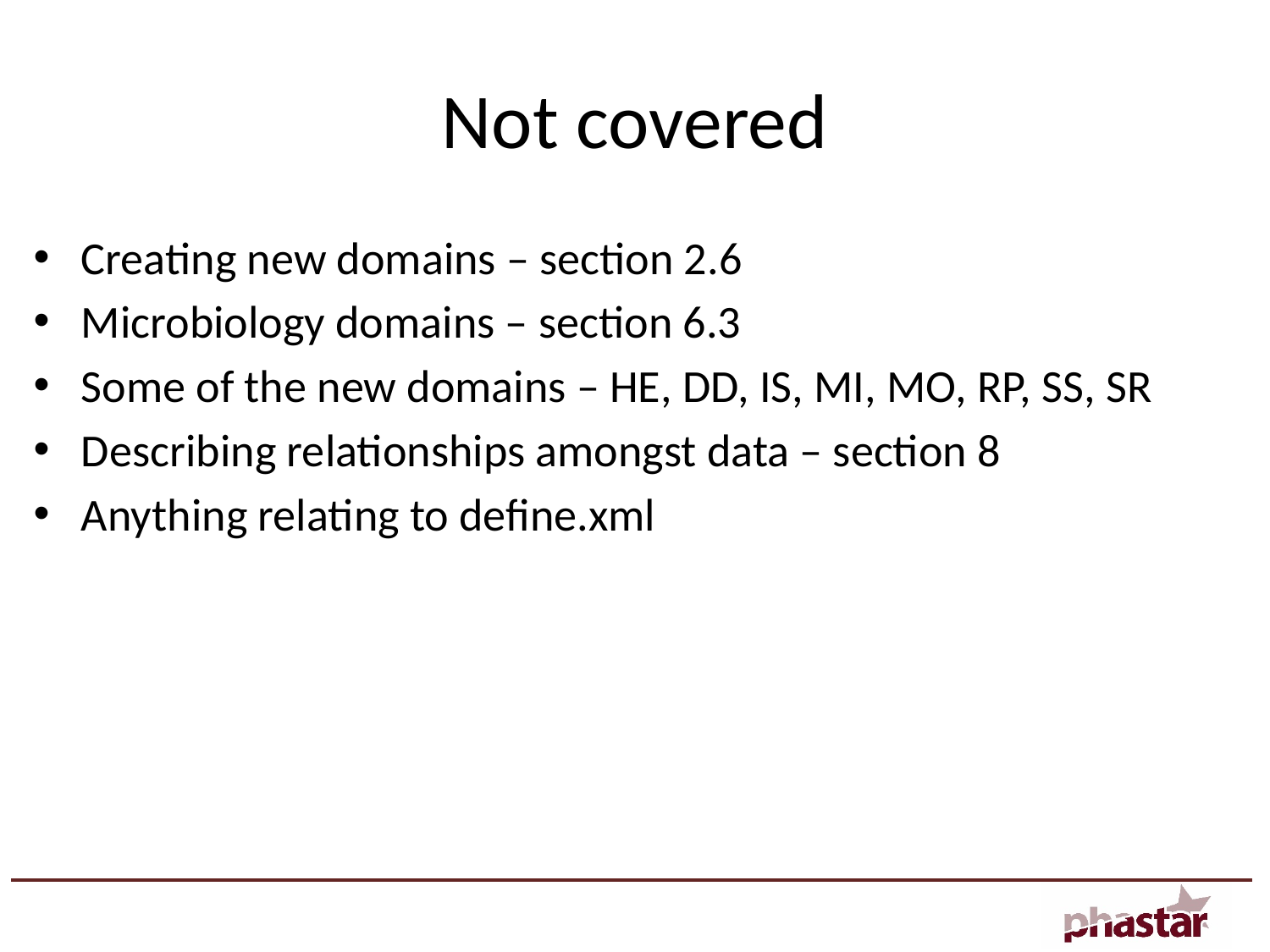

# Not covered
Creating new domains – section 2.6
Microbiology domains – section 6.3
Some of the new domains – HE, DD, IS, MI, MO, RP, SS, SR
Describing relationships amongst data – section 8
Anything relating to define.xml